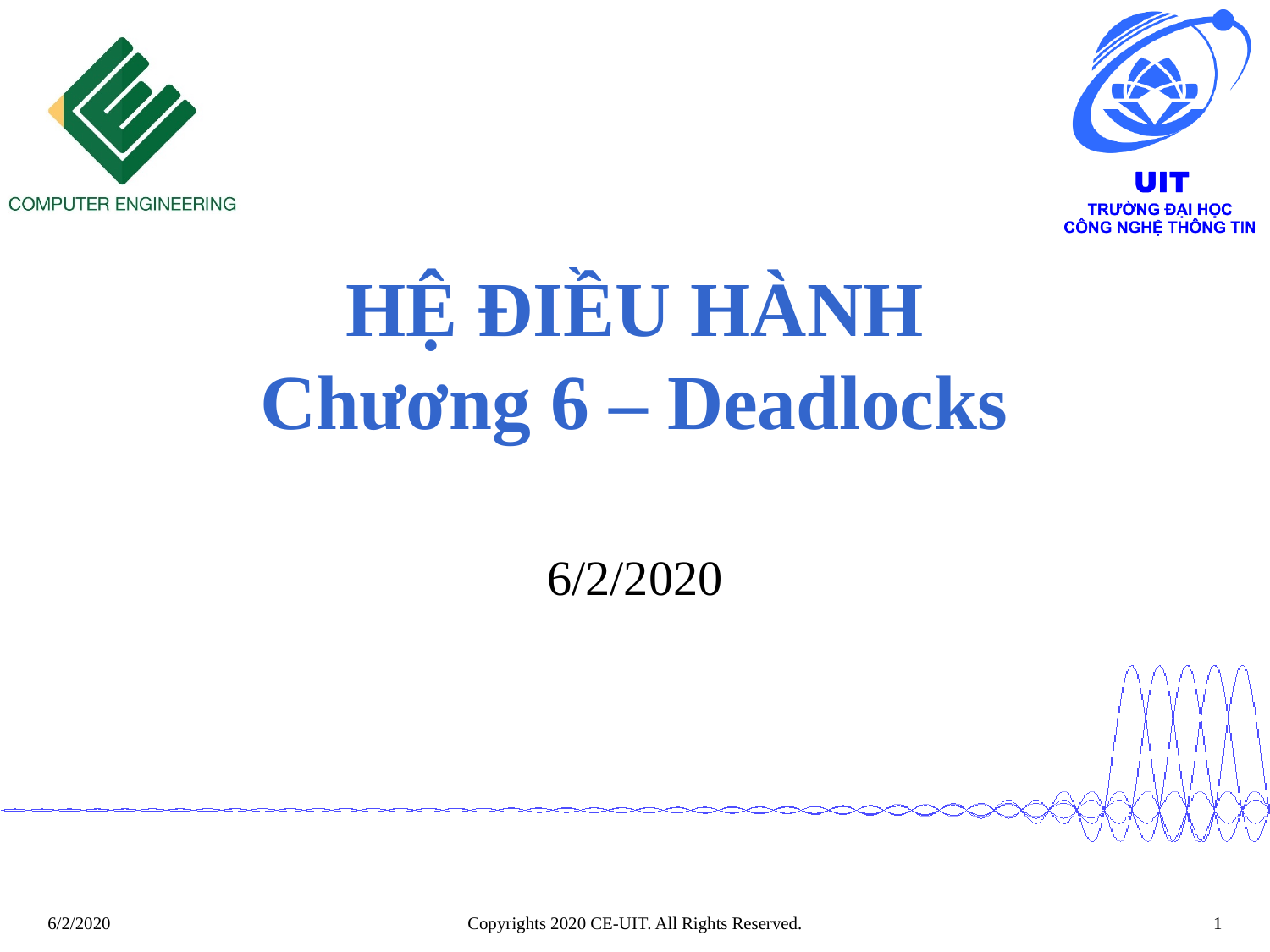

# HỆ ĐIỀU HÀNH Chương 6 – Deadlocks
6/2/2020
Copyrights 2020 CE-UIT. All Rights Reserved.
1
6/2/2020